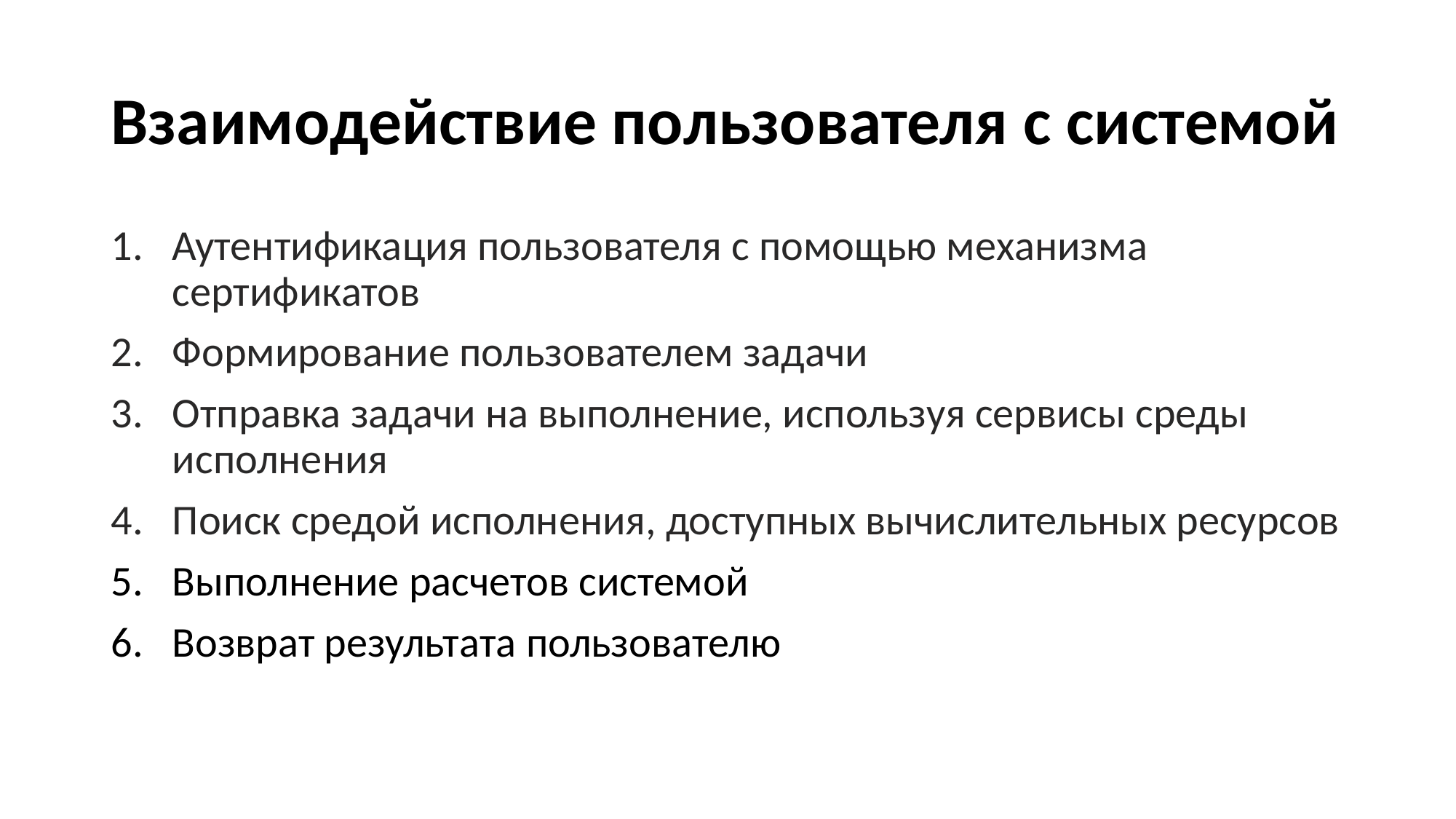

# Взаимодействие пользователя с системой
Аутентификация пользователя с помощью механизма сертификатов
Формирование пользователем задачи
Отправка задачи на выполнение, используя сервисы среды исполнения
Поиск средой исполнения, доступных вычислительных ресурсов
Выполнение расчетов системой
Возврат результата пользователю